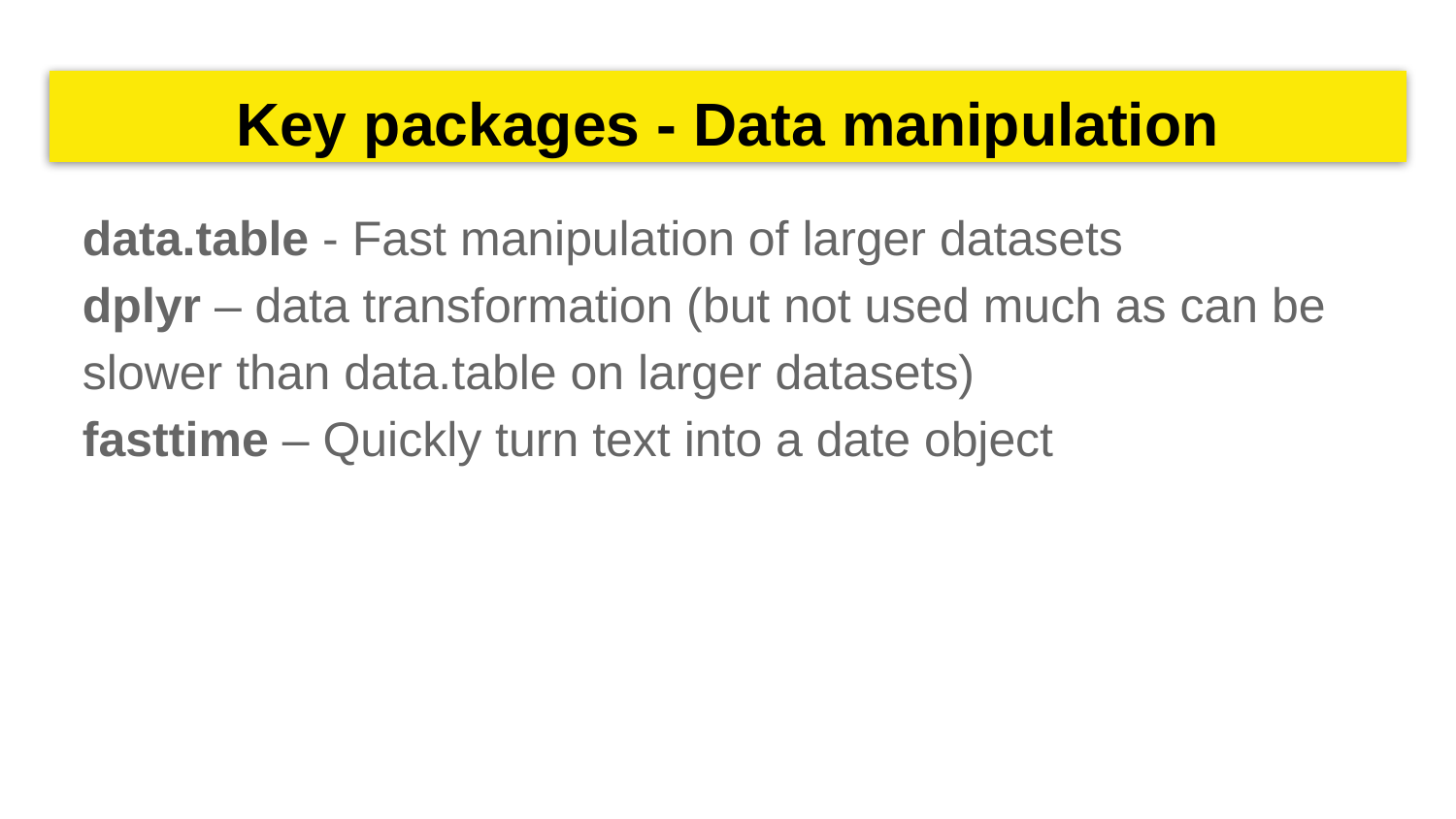

# Key packages - Data manipulation
data.table - Fast manipulation of larger datasets
dplyr – data transformation (but not used much as can be slower than data.table on larger datasets)
fasttime – Quickly turn text into a date object